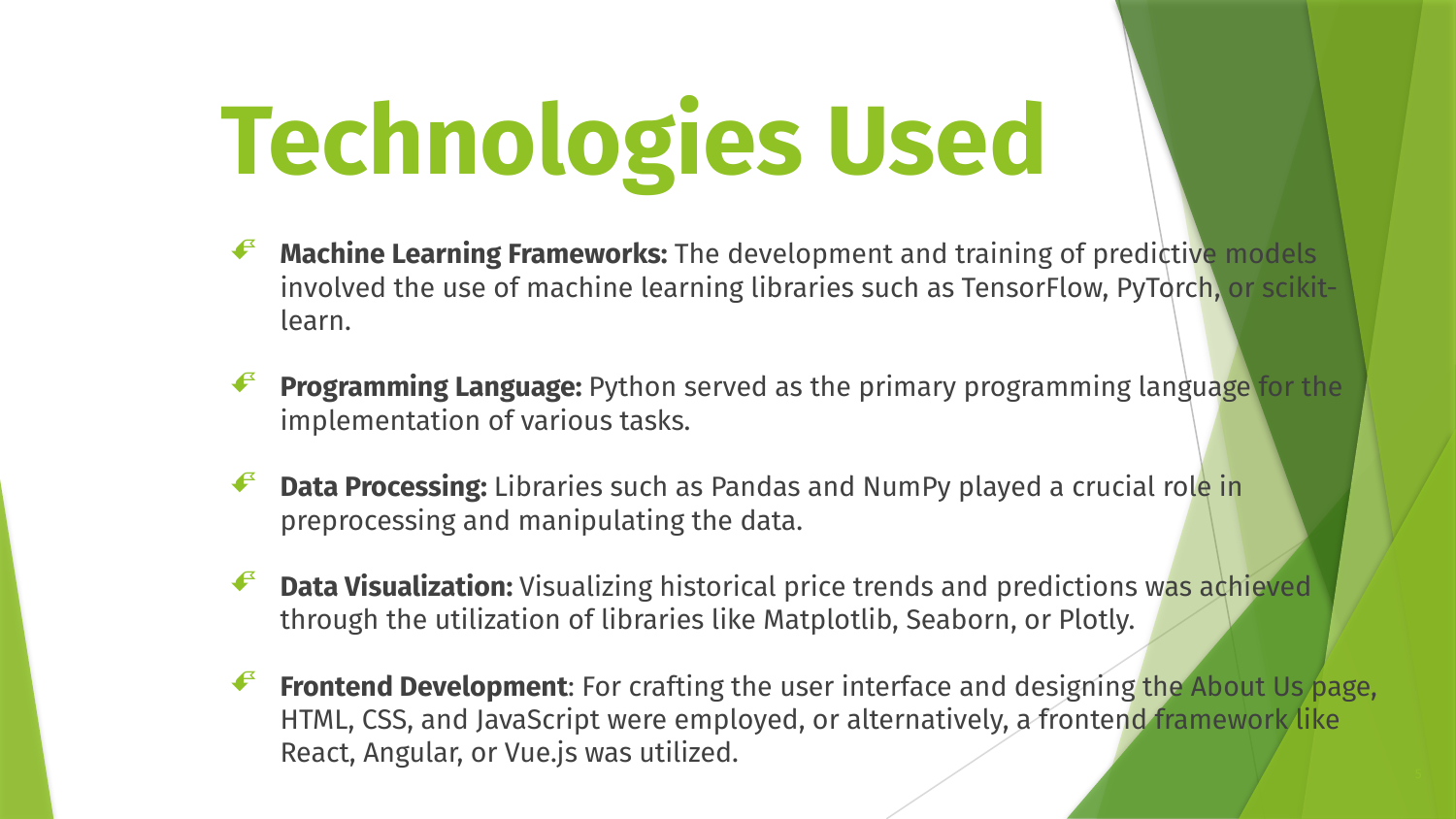

# Technologies Used
Machine Learning Frameworks: The development and training of predictive models involved the use of machine learning libraries such as TensorFlow, PyTorch, or scikit-learn.

Programming Language: Python served as the primary programming language for the implementation of various tasks.

Data Processing: Libraries such as Pandas and NumPy played a crucial role in preprocessing and manipulating the data.

Data Visualization: Visualizing historical price trends and predictions was achieved through the utilization of libraries like Matplotlib, Seaborn, or Plotly.

Frontend Development: For crafting the user interface and designing the About Us page, HTML, CSS, and JavaScript were employed, or alternatively, a frontend framework like React, Angular, or Vue.js was utilized.
5